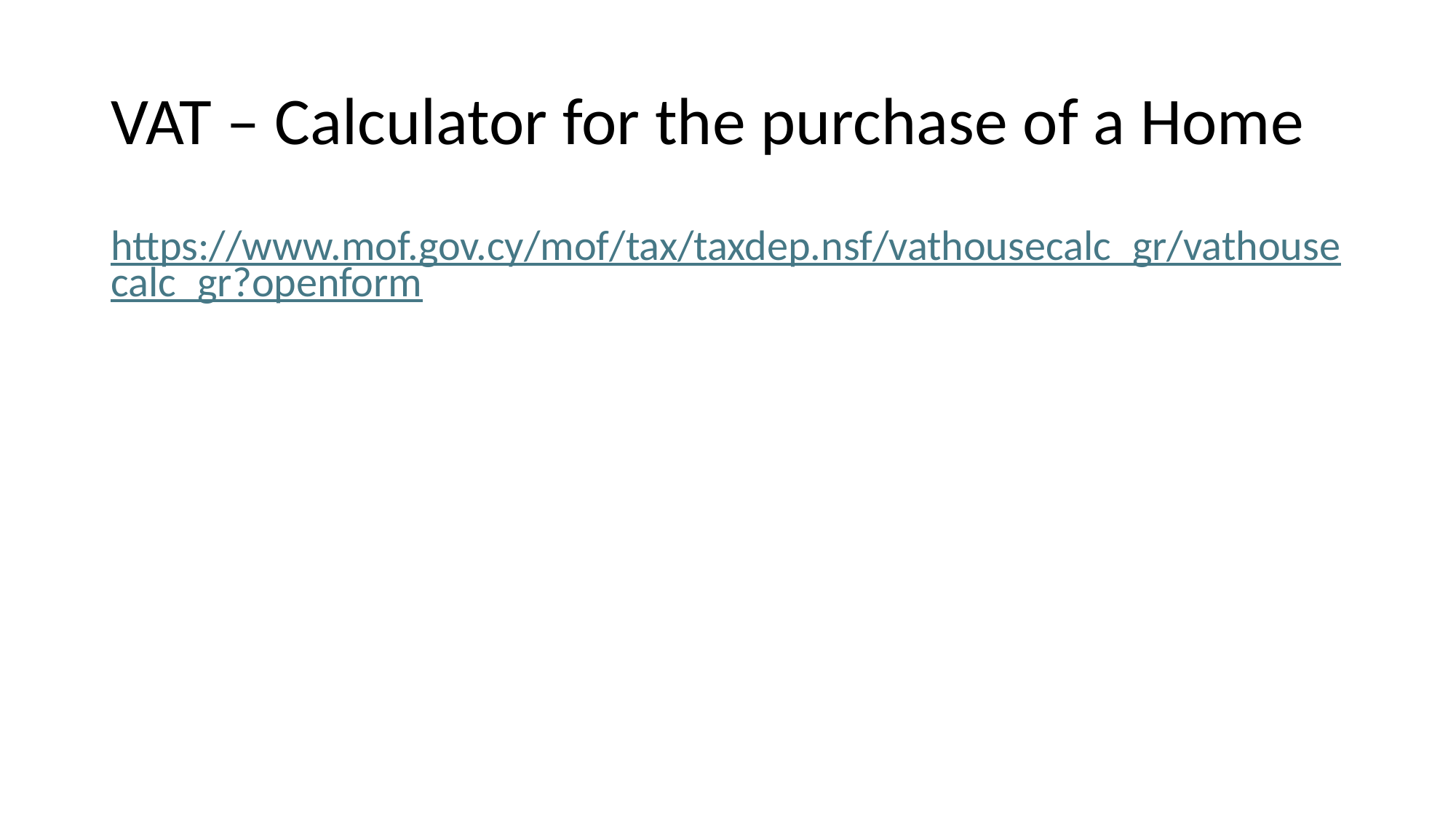

# VAT – Calculator for the purchase of a Home
https://www.mof.gov.cy/mof/tax/taxdep.nsf/vathousecalc_gr/vathousecalc_gr?openform